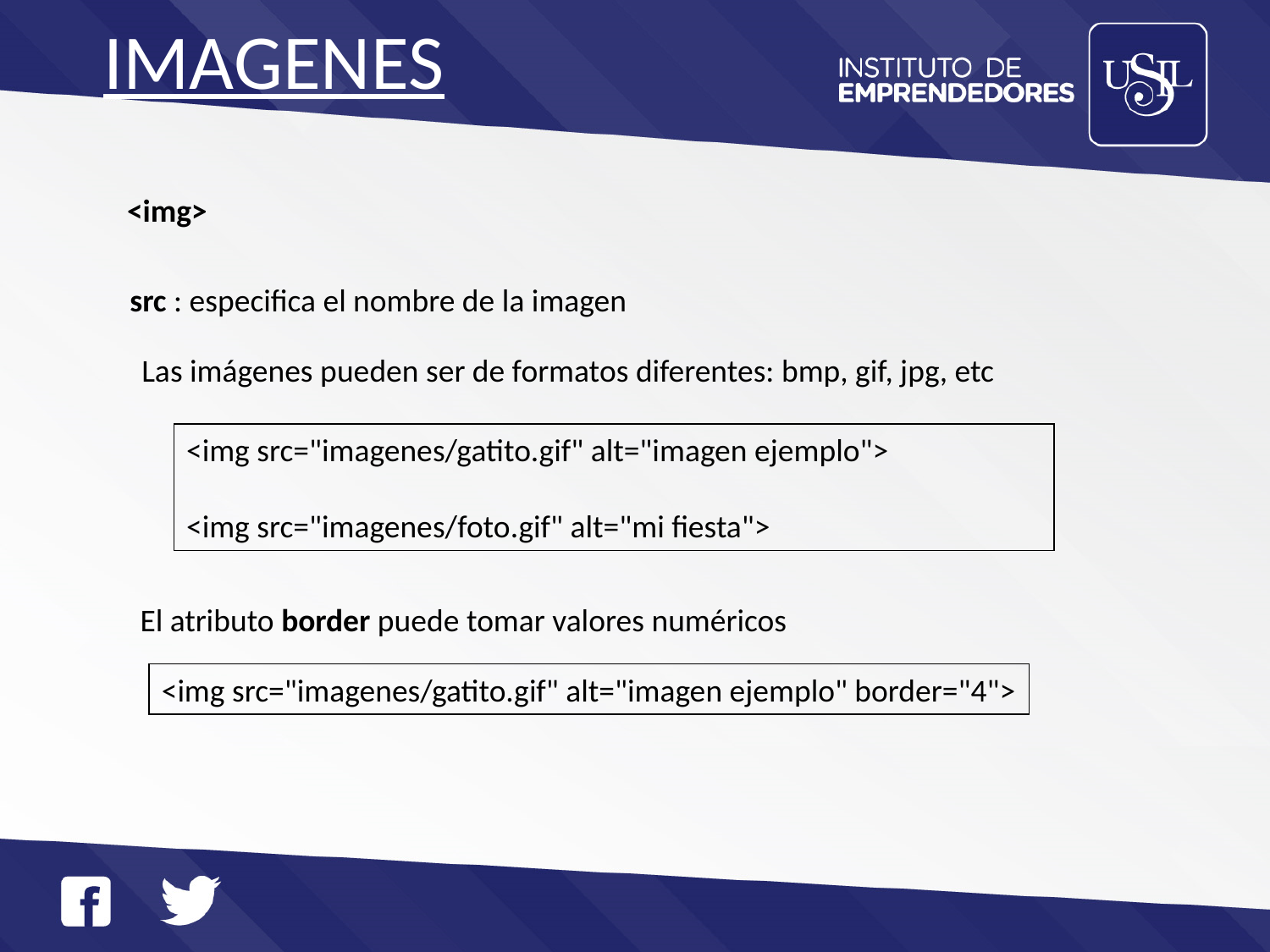

# IMAGENES
<img>
src : especifica el nombre de la imagen
Las imágenes pueden ser de formatos diferentes: bmp, gif, jpg, etc
<img src="imagenes/gatito.gif" alt="imagen ejemplo">

<img src="imagenes/foto.gif" alt="mi fiesta">
El atributo border puede tomar valores numéricos
<img src="imagenes/gatito.gif" alt="imagen ejemplo" border="4">